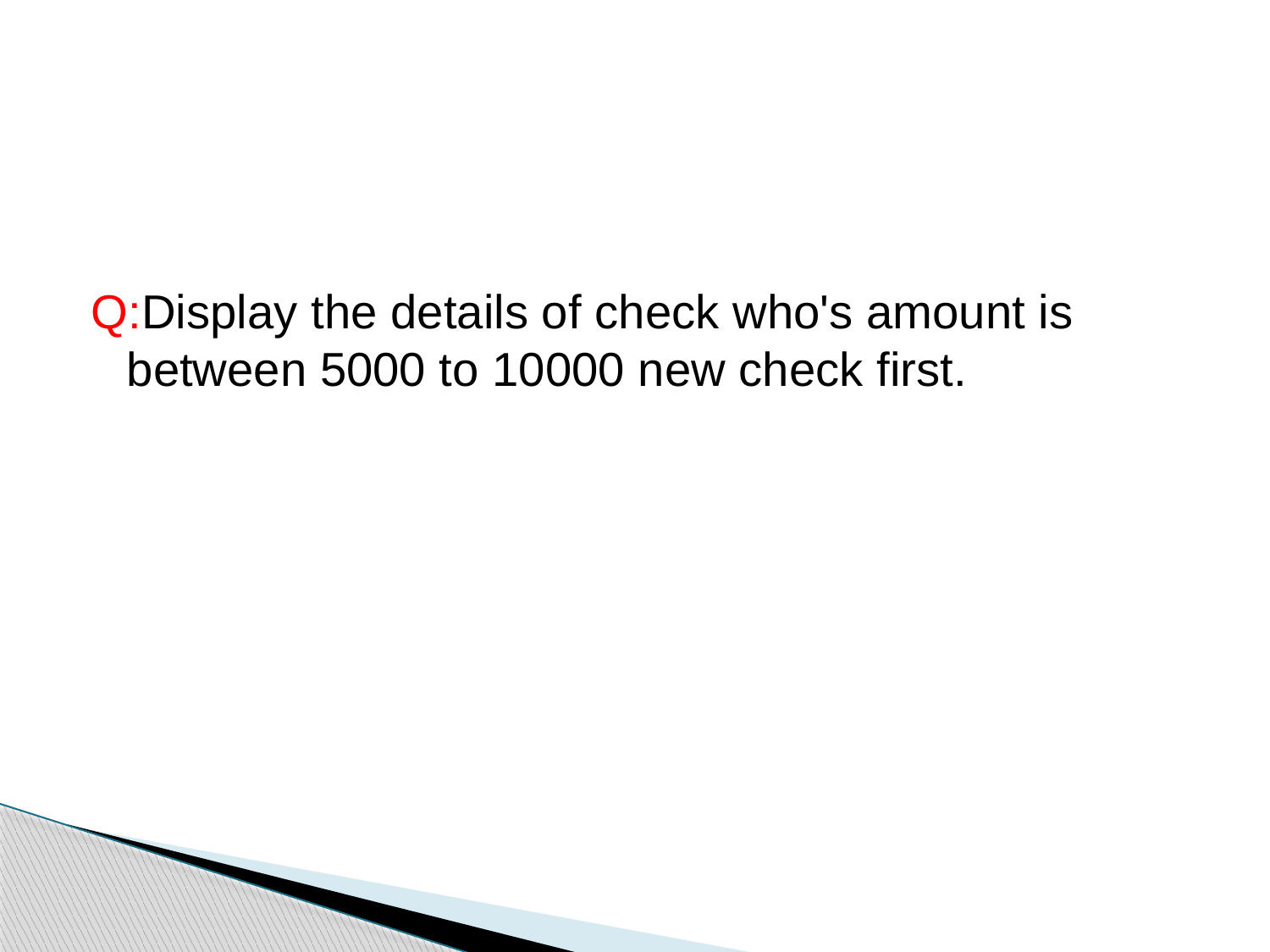

Q:Display the details of check who's amount is between 5000 to 10000 new check first.